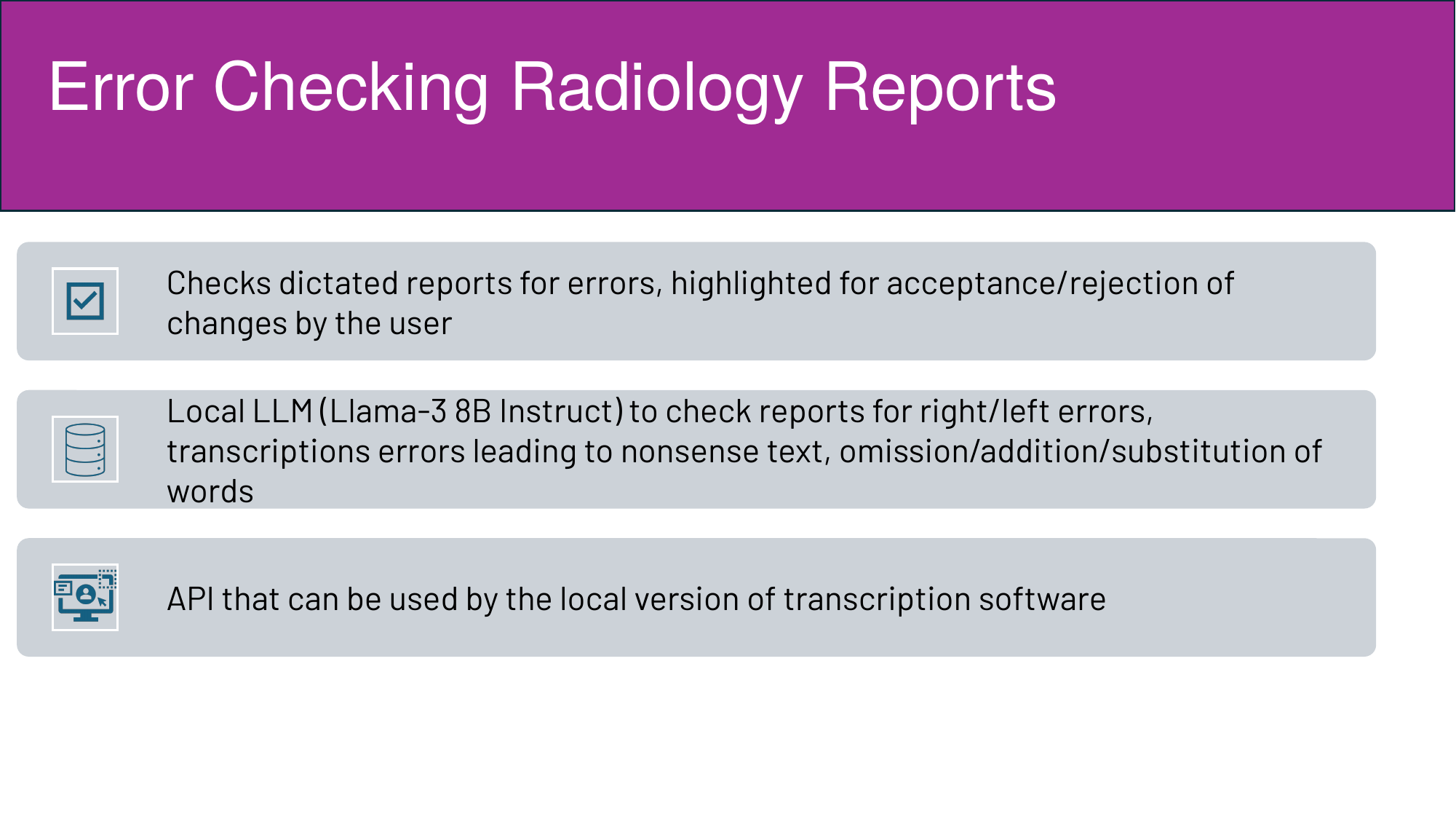

Error Checking Radiology Reports
Checks dictated reports for errors, highlighted for acceptance/rejection of changes by the user
Local LLM (Llama-3 8B Instruct) to check reports for right/left errors, transcriptions errors leading to nonsense text, omission/addition/substitution of words
API that can be used by the local version of transcription software